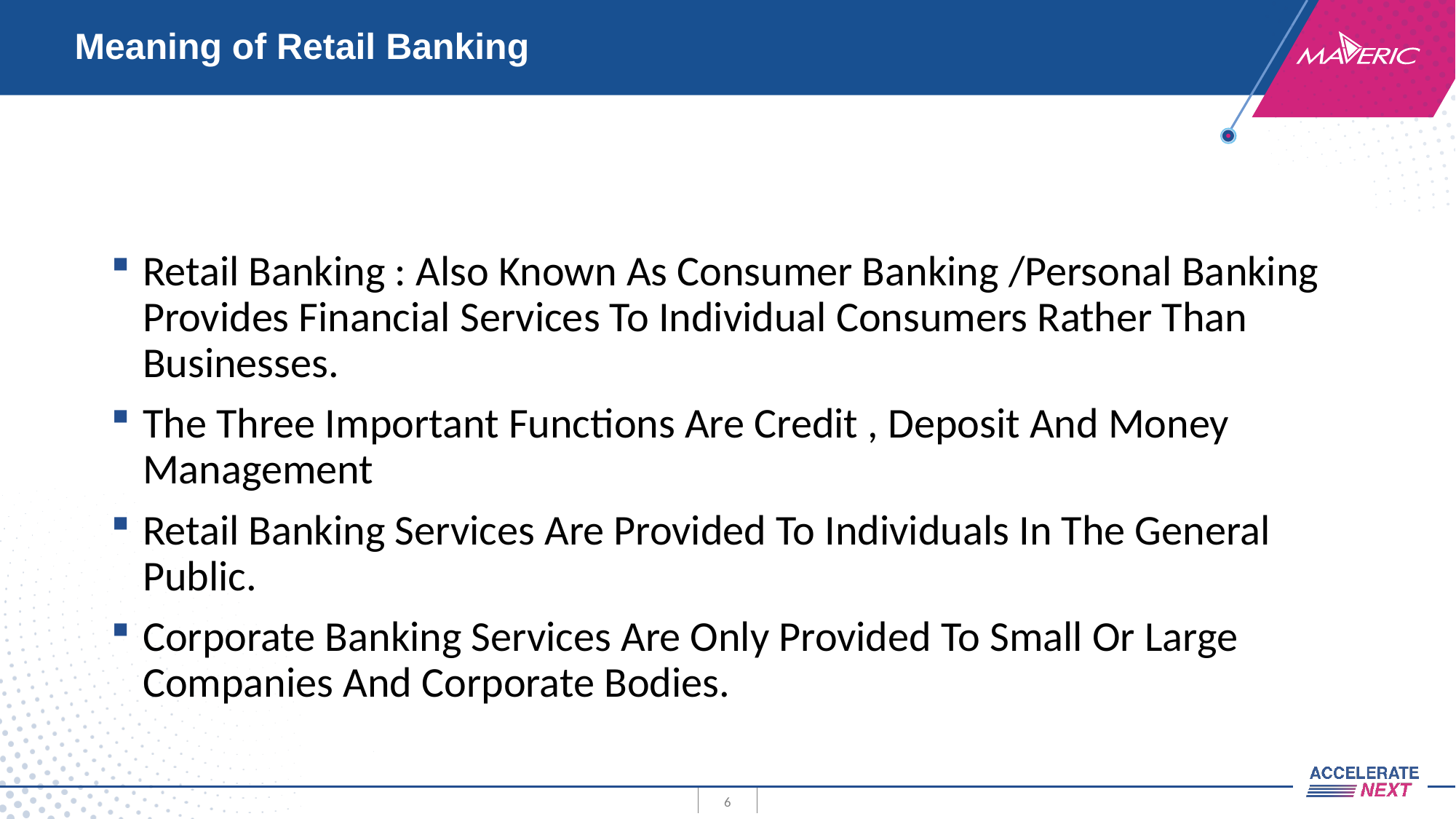

# Meaning of Retail Banking
Retail Banking : Also Known As Consumer Banking /Personal Banking Provides Financial Services To Individual Consumers Rather Than Businesses.
The Three Important Functions Are Credit , Deposit And Money Management
Retail Banking Services Are Provided To Individuals In The General Public.
Corporate Banking Services Are Only Provided To Small Or Large Companies And Corporate Bodies.
6